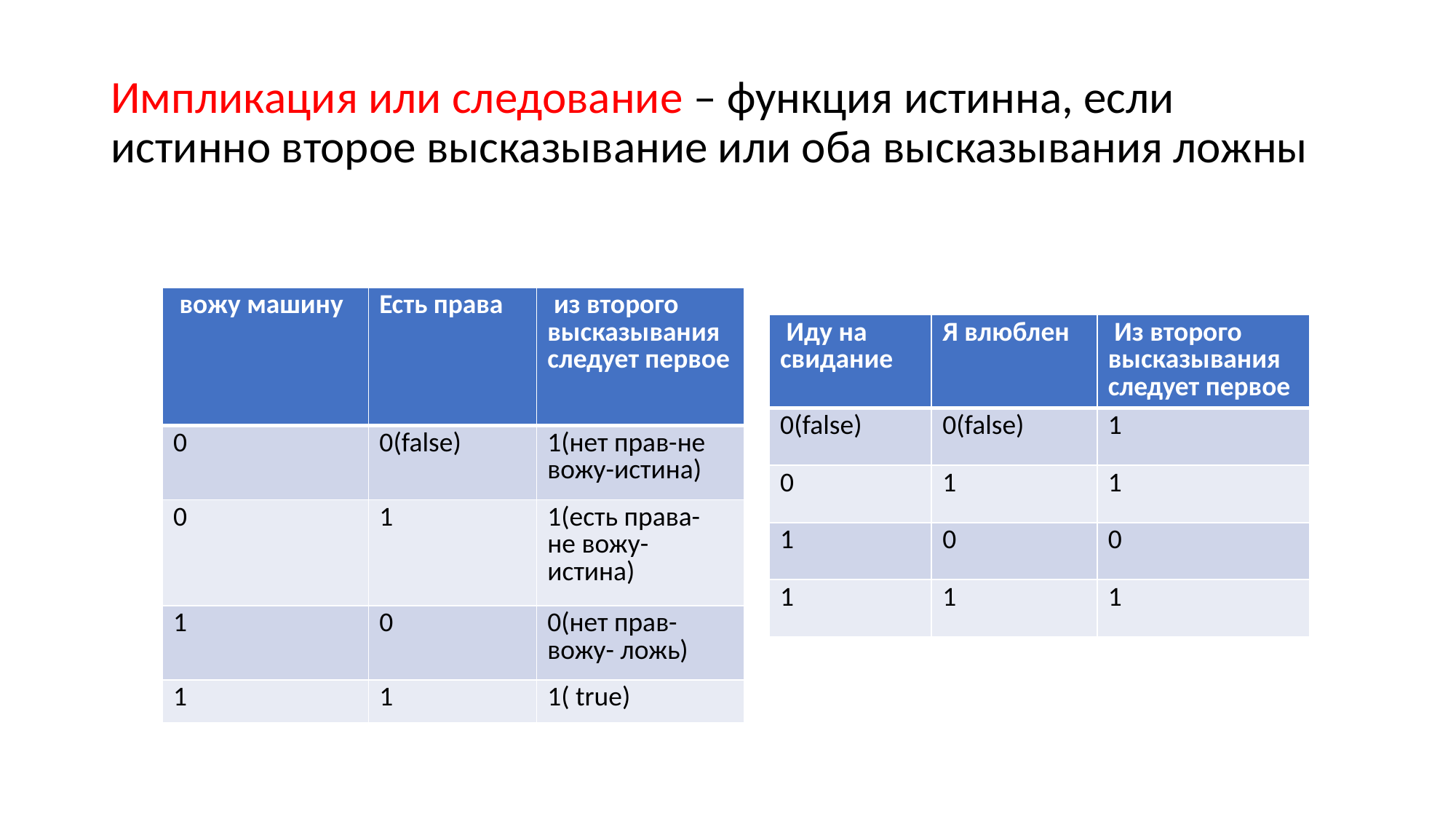

# Импликация или следование – функция истинна, если истинно второе высказывание или оба высказывания ложны
| вожу машину | Есть права | из второго высказывания следует первое |
| --- | --- | --- |
| 0 | 0(false) | 1(нет прав-не вожу-истина) |
| 0 | 1 | 1(есть права- не вожу- истина) |
| 1 | 0 | 0(нет прав- вожу- ложь) |
| 1 | 1 | 1( true) |
| Иду на свидание | Я влюблен | Из второго высказывания следует первое |
| --- | --- | --- |
| 0(false) | 0(false) | 1 |
| 0 | 1 | 1 |
| 1 | 0 | 0 |
| 1 | 1 | 1 |